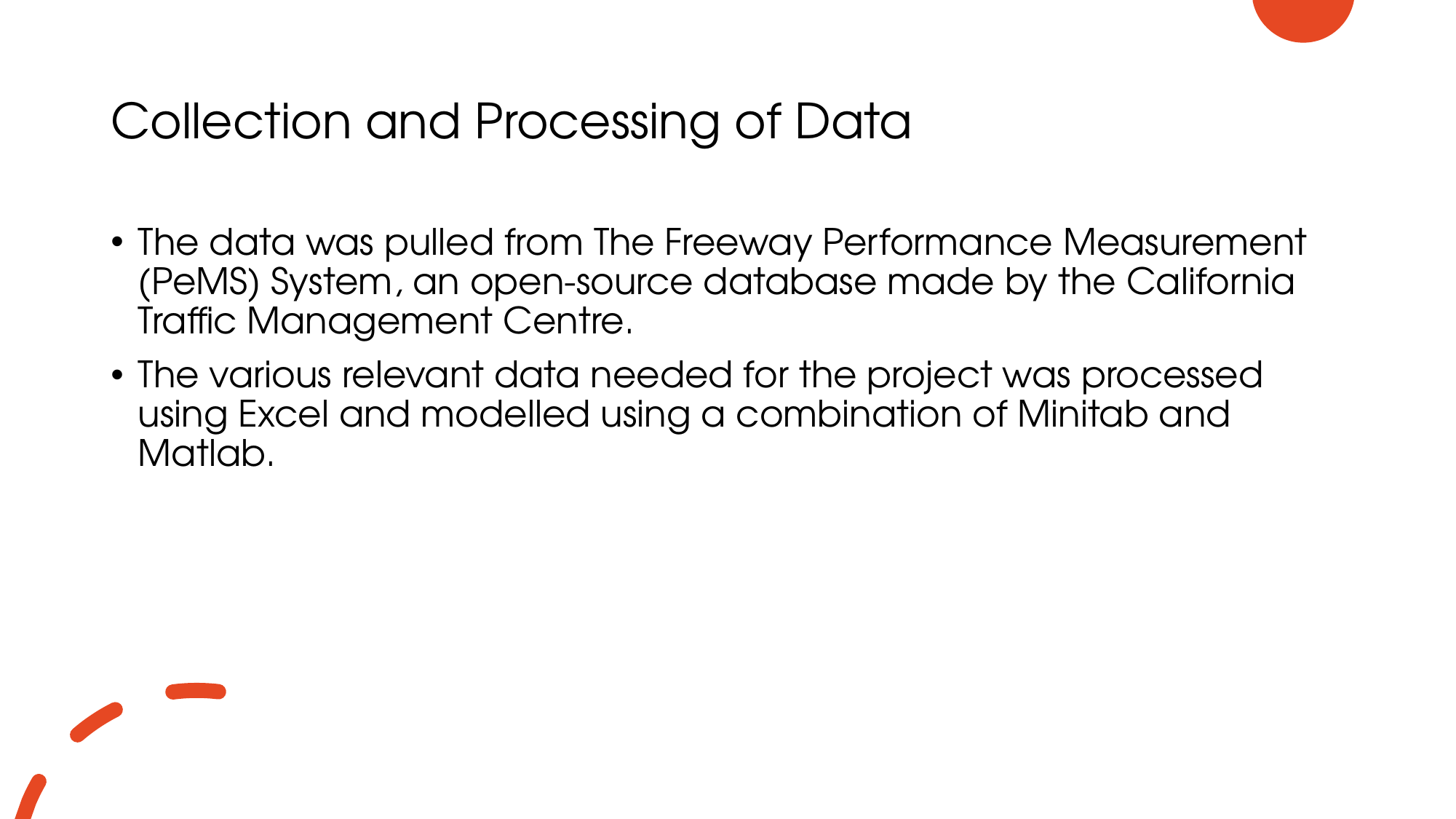

# Collection and Processing of Data
The data was pulled from The Freeway Performance Measurement (PeMS) System, an open-source database made by the California Traffic Management Centre.
The various relevant data needed for the project was processed using Excel and modelled using a combination of Minitab and Matlab.